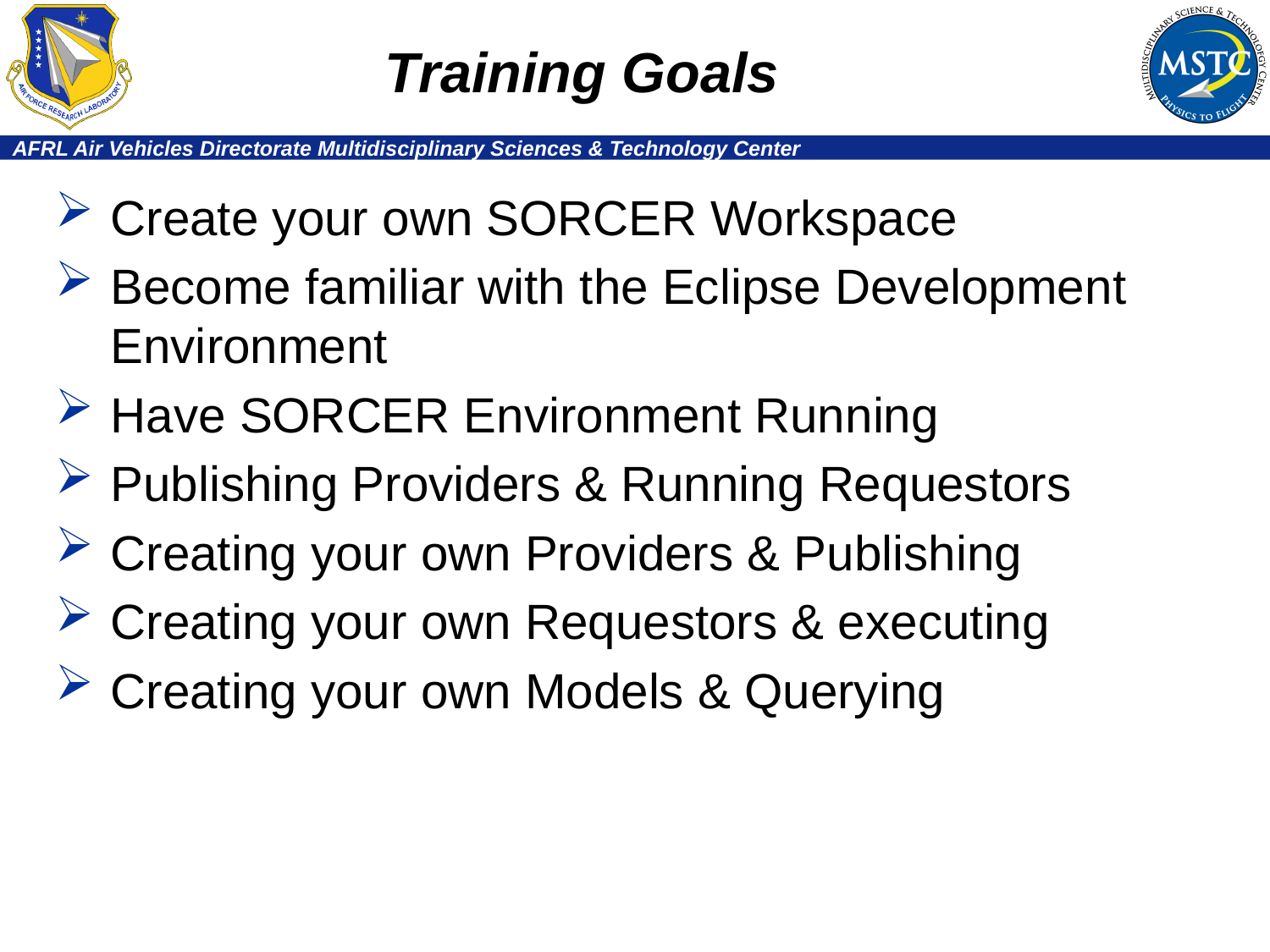

# Training Goals
Create your own SORCER Workspace
Become familiar with the Eclipse Development Environment
Have SORCER Environment Running
Publishing Providers & Running Requestors
Creating your own Providers & Publishing
Creating your own Requestors & executing
Creating your own Models & Querying